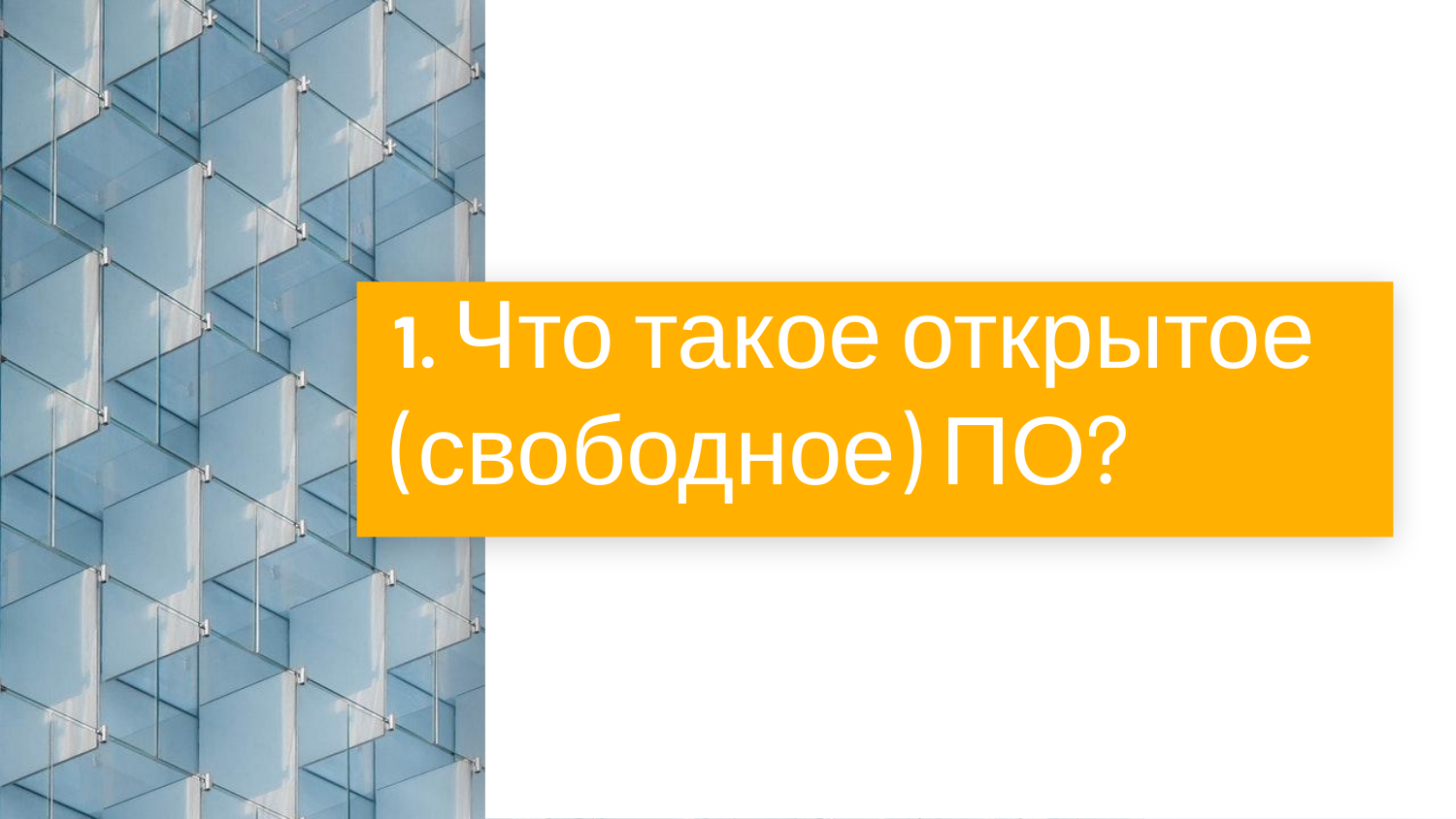

# 1. Что такое открытое (свободное) ПО?